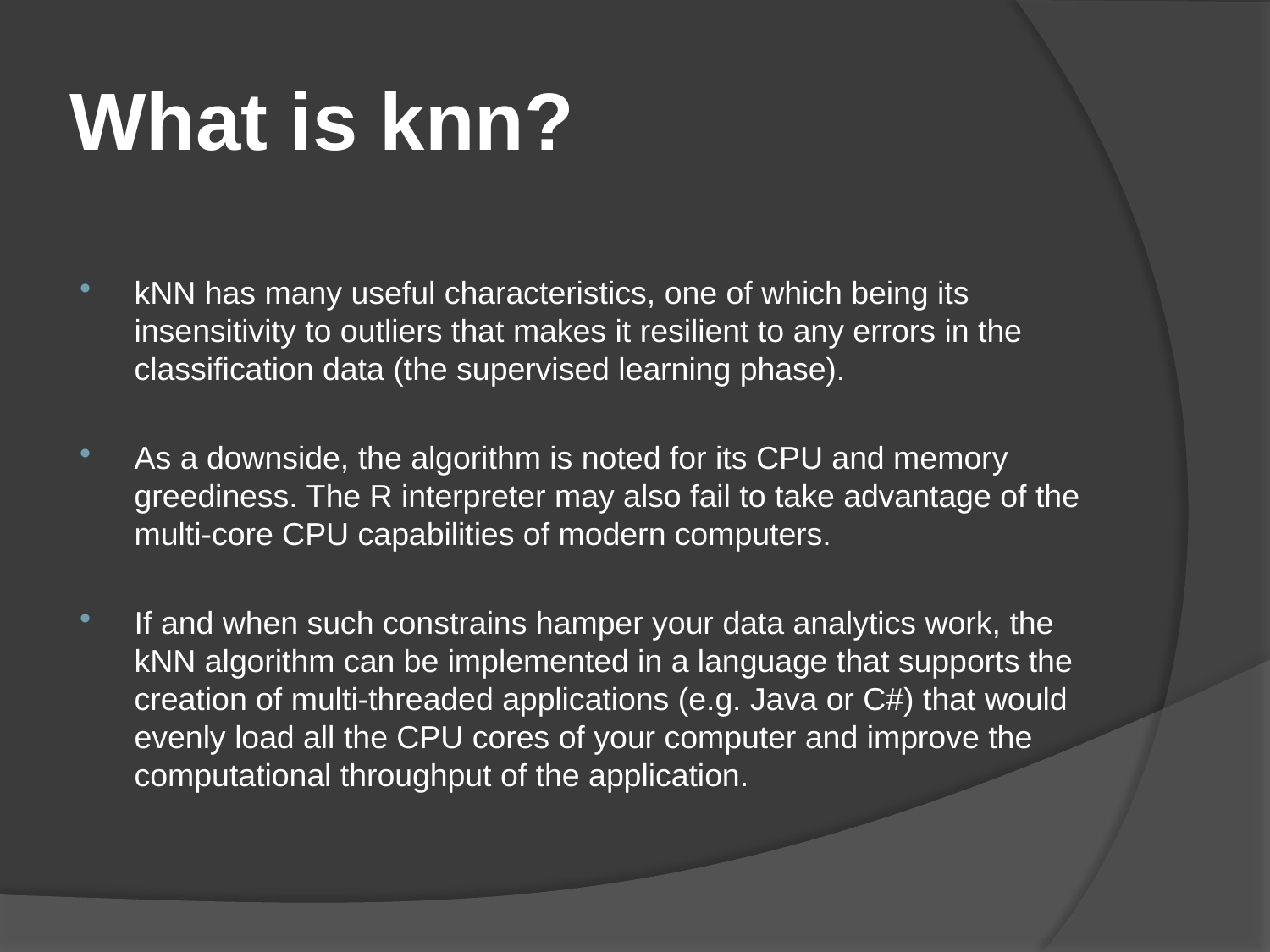

# What is knn?

kNN has many useful characteristics, one of which being its insensitivity to outliers that makes it resilient to any errors in the classification data (the supervised learning phase).

As a downside, the algorithm is noted for its CPU and memory greediness. The R interpreter may also fail to take advantage of the multi-core CPU capabilities of modern computers.

If and when such constrains hamper your data analytics work, the kNN algorithm can be implemented in a language that supports the creation of multi-threaded applications (e.g. Java or C#) that would evenly load all the CPU cores of your computer and improve the computational throughput of the application.